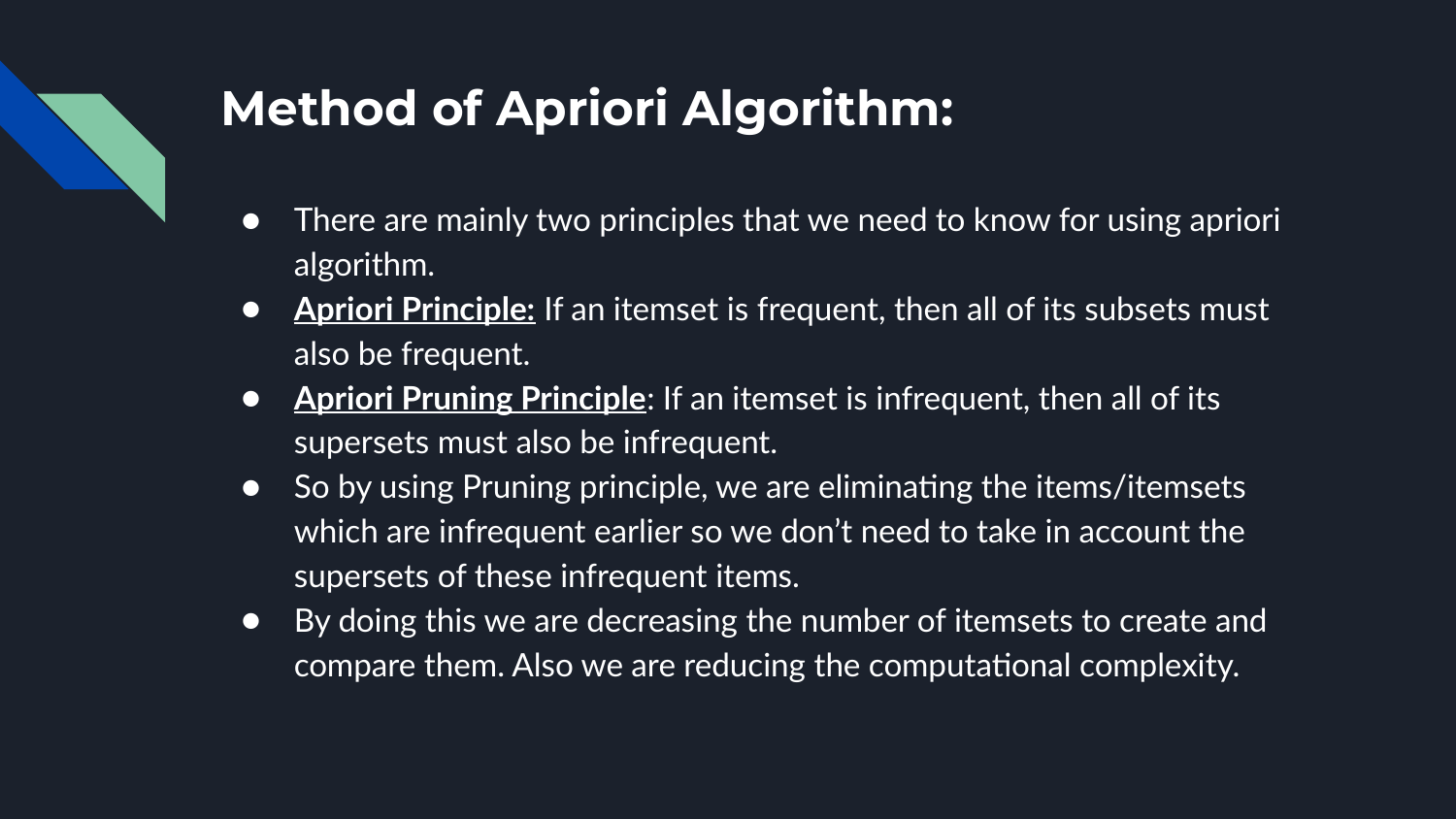

# Method of Apriori Algorithm:
There are mainly two principles that we need to know for using apriori algorithm.
Apriori Principle: If an itemset is frequent, then all of its subsets must also be frequent.
Apriori Pruning Principle: If an itemset is infrequent, then all of its supersets must also be infrequent.
So by using Pruning principle, we are eliminating the items/itemsets which are infrequent earlier so we don’t need to take in account the supersets of these infrequent items.
By doing this we are decreasing the number of itemsets to create and compare them. Also we are reducing the computational complexity.